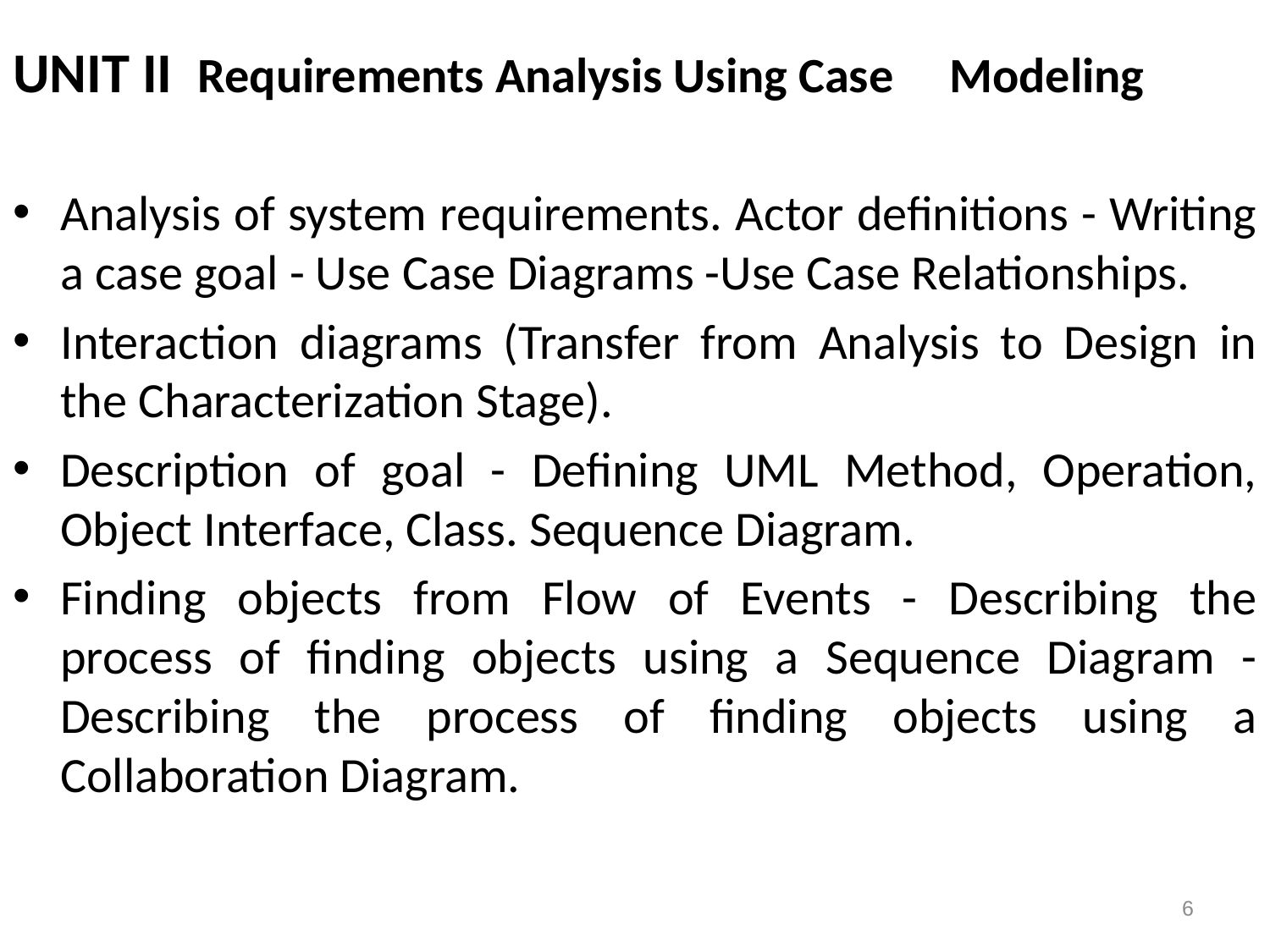

UNIT II  Requirements Analysis Using Case     Modeling
Analysis of system requirements. Actor definitions - Writing a case goal - Use Case Diagrams -Use Case Relationships.
Interaction diagrams (Transfer from Analysis to Design in the Characterization Stage).
Description of goal - Defining UML Method, Operation, Object Interface, Class. Sequence Diagram.
Finding objects from Flow of Events - Describing the process of finding objects using a Sequence Diagram - Describing the process of finding objects using a Collaboration Diagram.

6